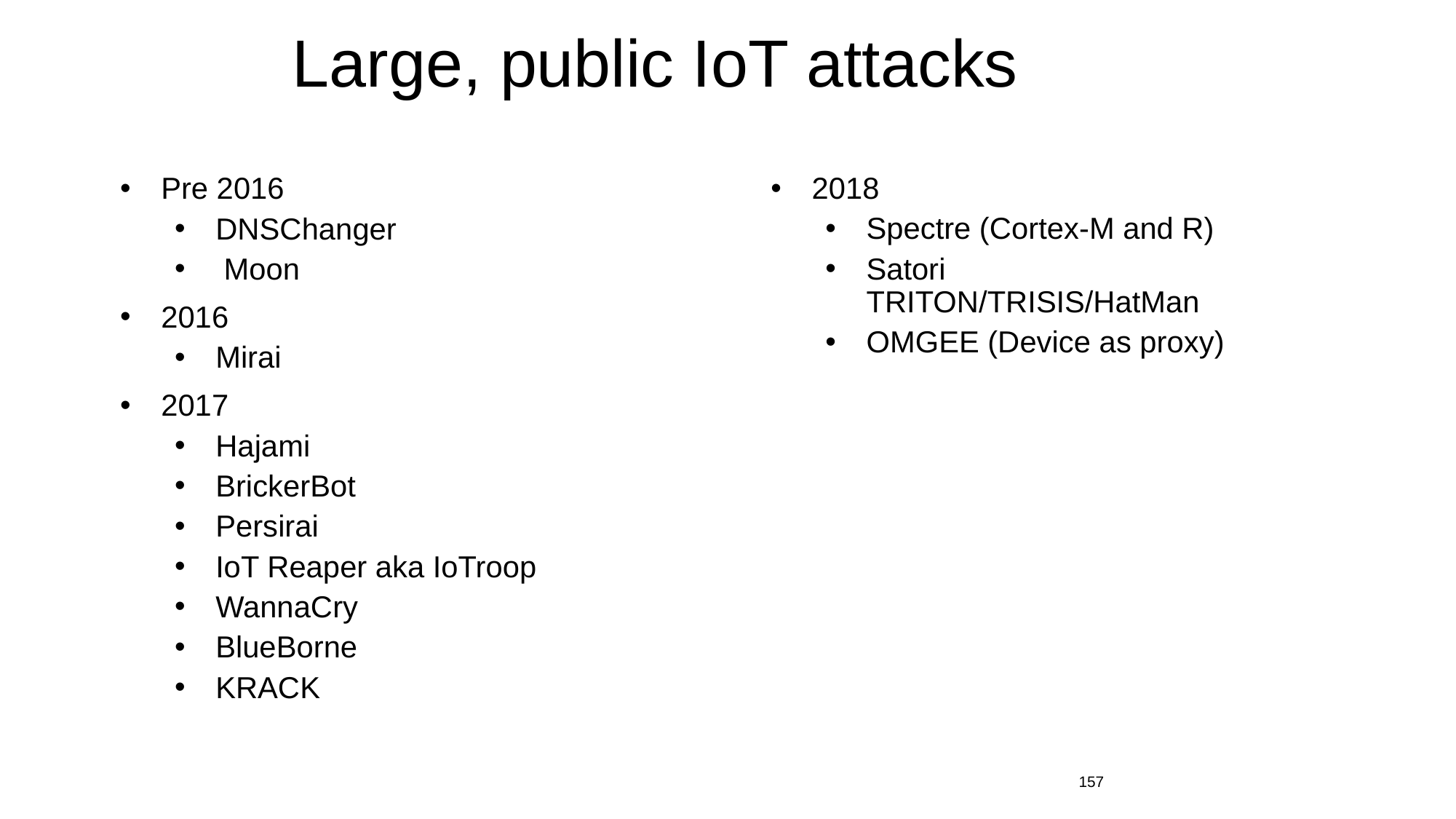

# Large, public IoT attacks
Pre 2016
DNSChanger
 Moon
2016
Mirai
2017
Hajami
BrickerBot
Persirai
IoT Reaper aka IoTroop
WannaCry
BlueBorne
KRACK

2018
Spectre (Cortex-M and R)
Satori
TRITON/TRISIS/HatMan
OMGEE (Device as proxy)

157